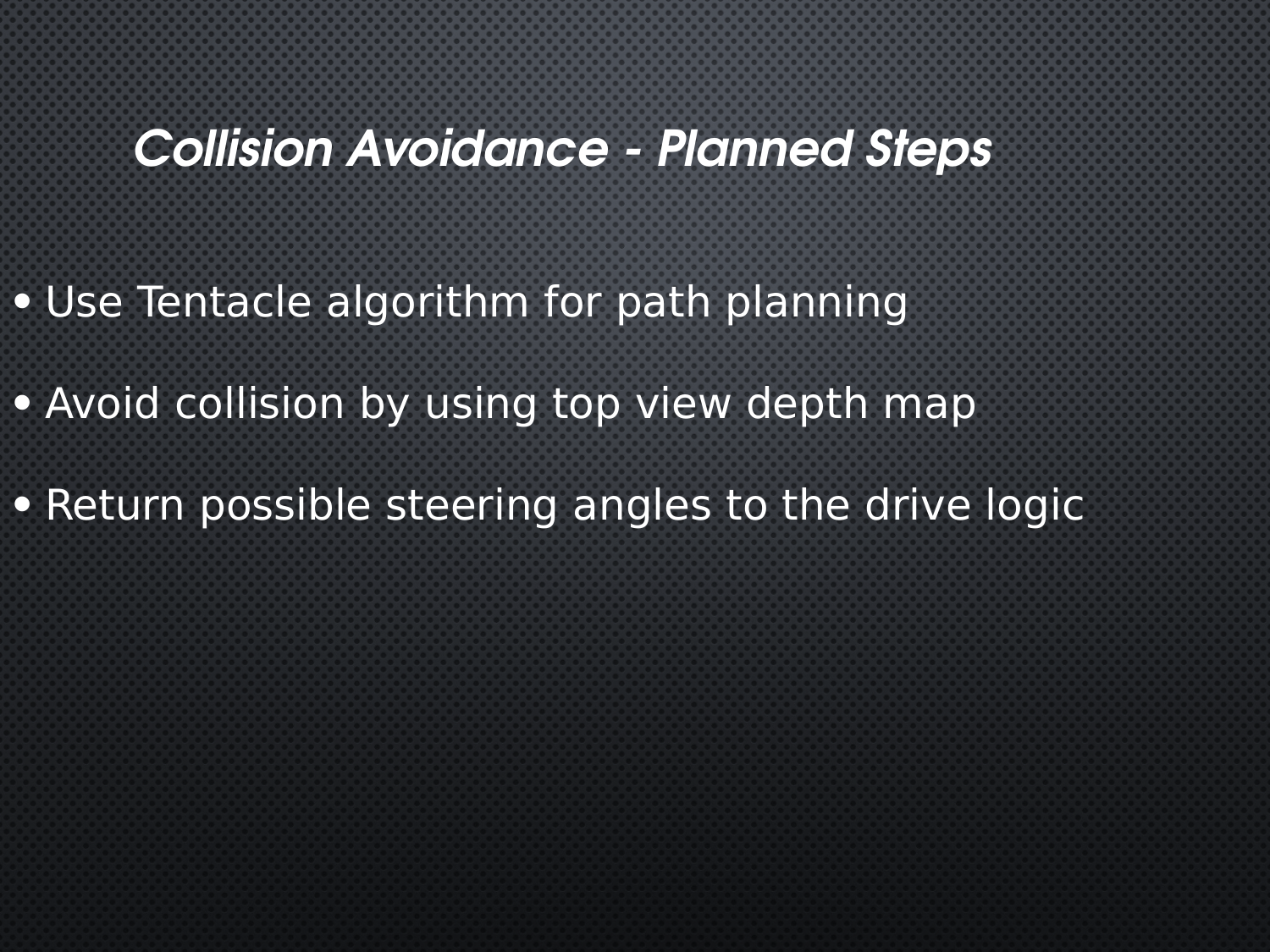

Collision Avoidance - Planned Steps
 Use Tentacle algorithm for path planning

 Avoid collision by using top view depth map

 Return possible steering angles to the drive logic